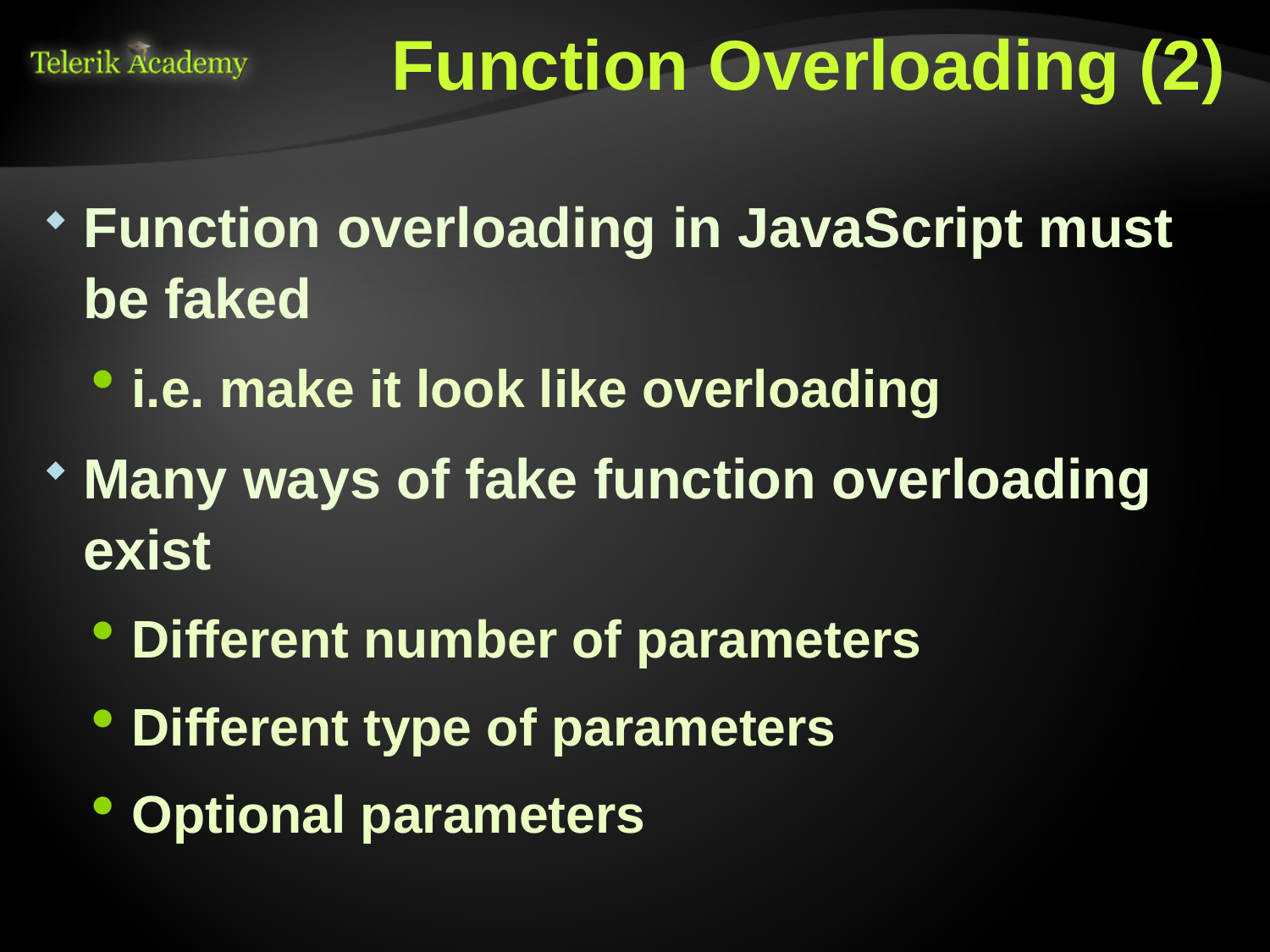

# Function Overloading (2)
Function overloading in JavaScript must be faked
i.e. make it look like overloading
Many ways of fake function overloading exist
Different number of parameters
Different type of parameters
Optional parameters